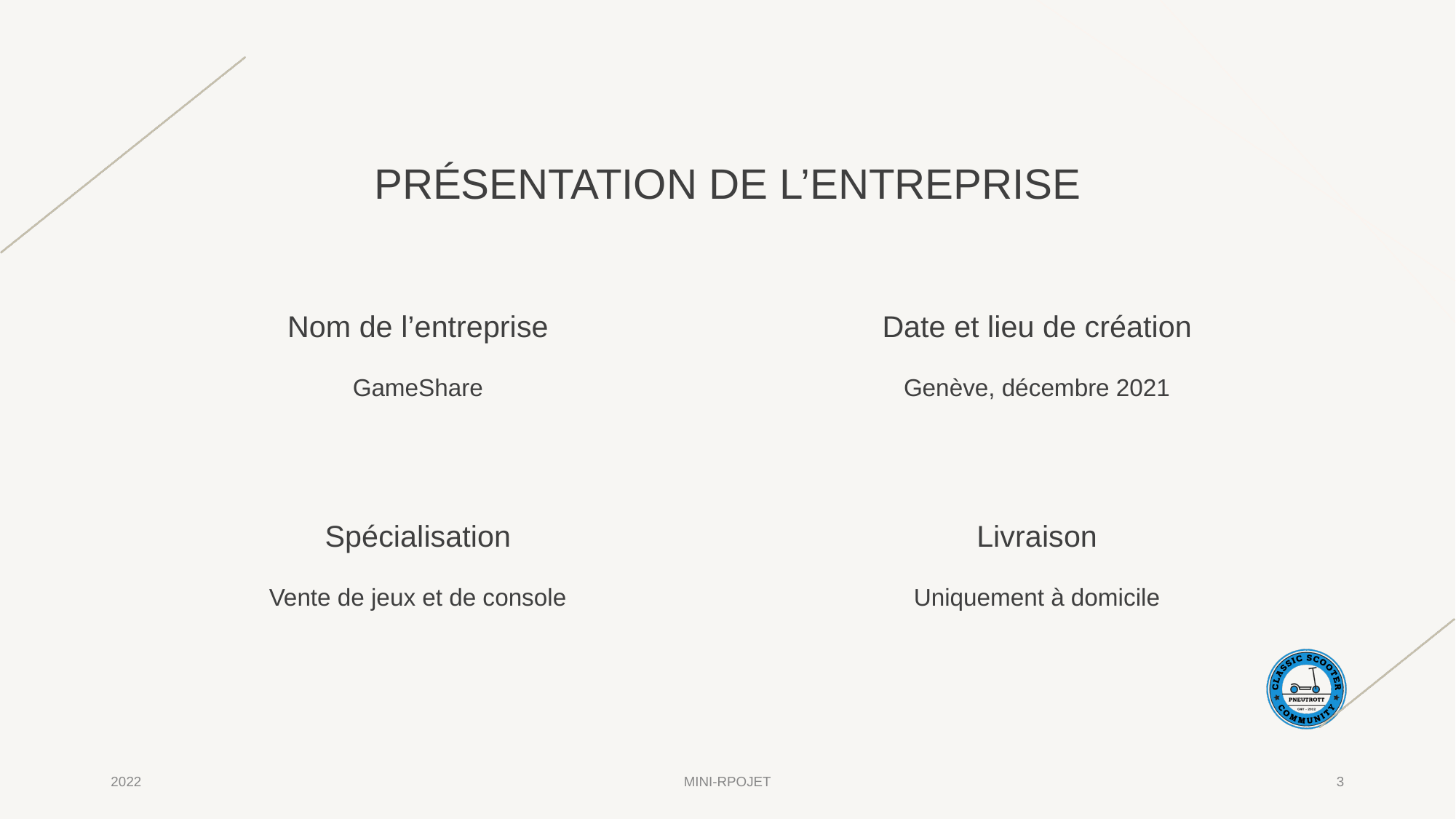

# PRÉSENTATION DE L’ENTREPRISE

Nom de l’entreprise
Date et lieu de création
GameShare
Genève, décembre 2021

Spécialisation
Livraison
Vente de jeux et de console

Uniquement à domicile
2022
MINI-RPOJET
3